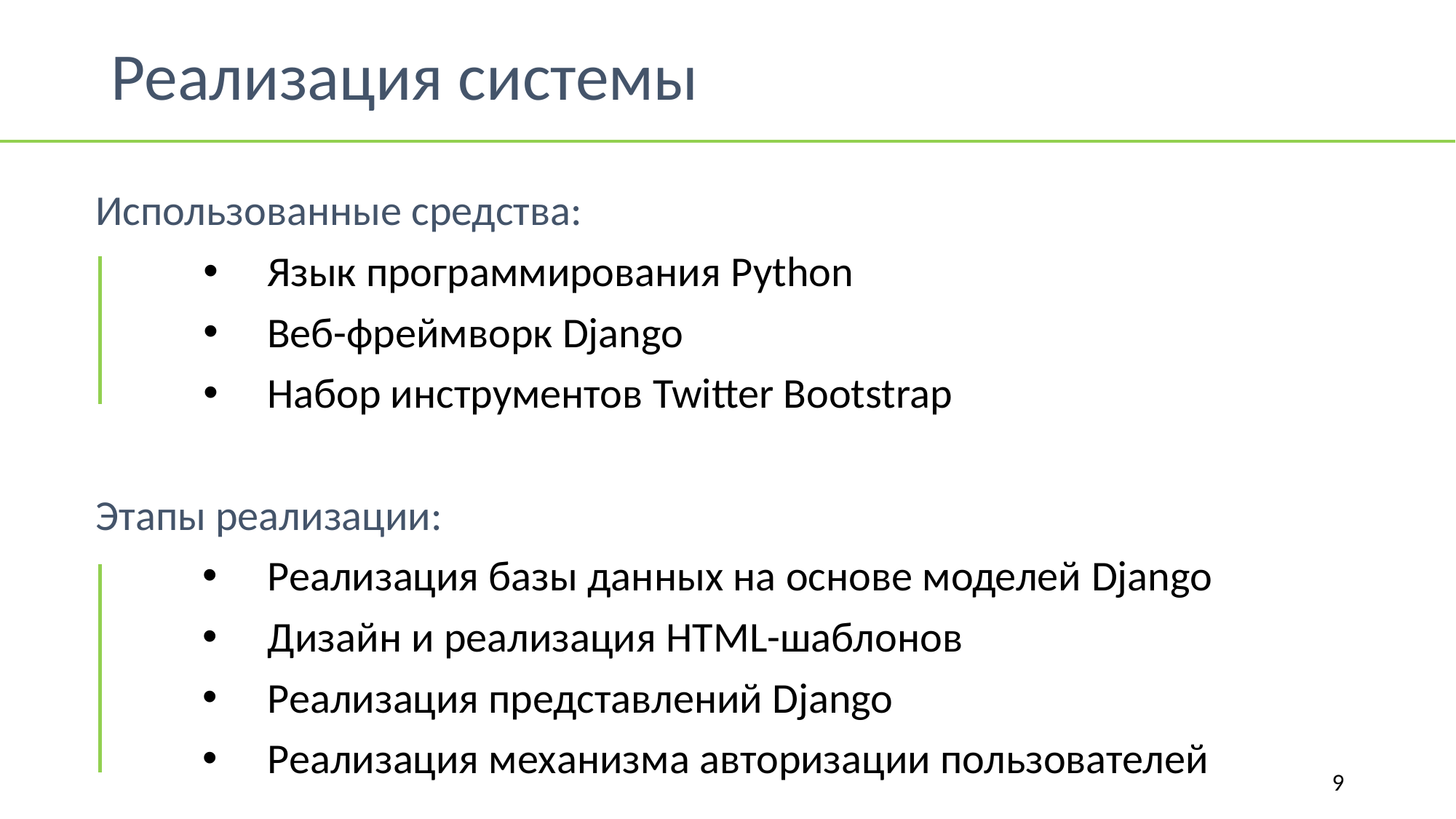

# Реализация системы
Использованные средства:
Язык программирования Python
Веб-фреймворк Django
Набор инструментов Twitter Bootstrap

Этапы реализации:
Реализация базы данных на основе моделей Django
Дизайн и реализация HTML-шаблонов
Реализация представлений Django
Реализация механизма авторизации пользователей

9